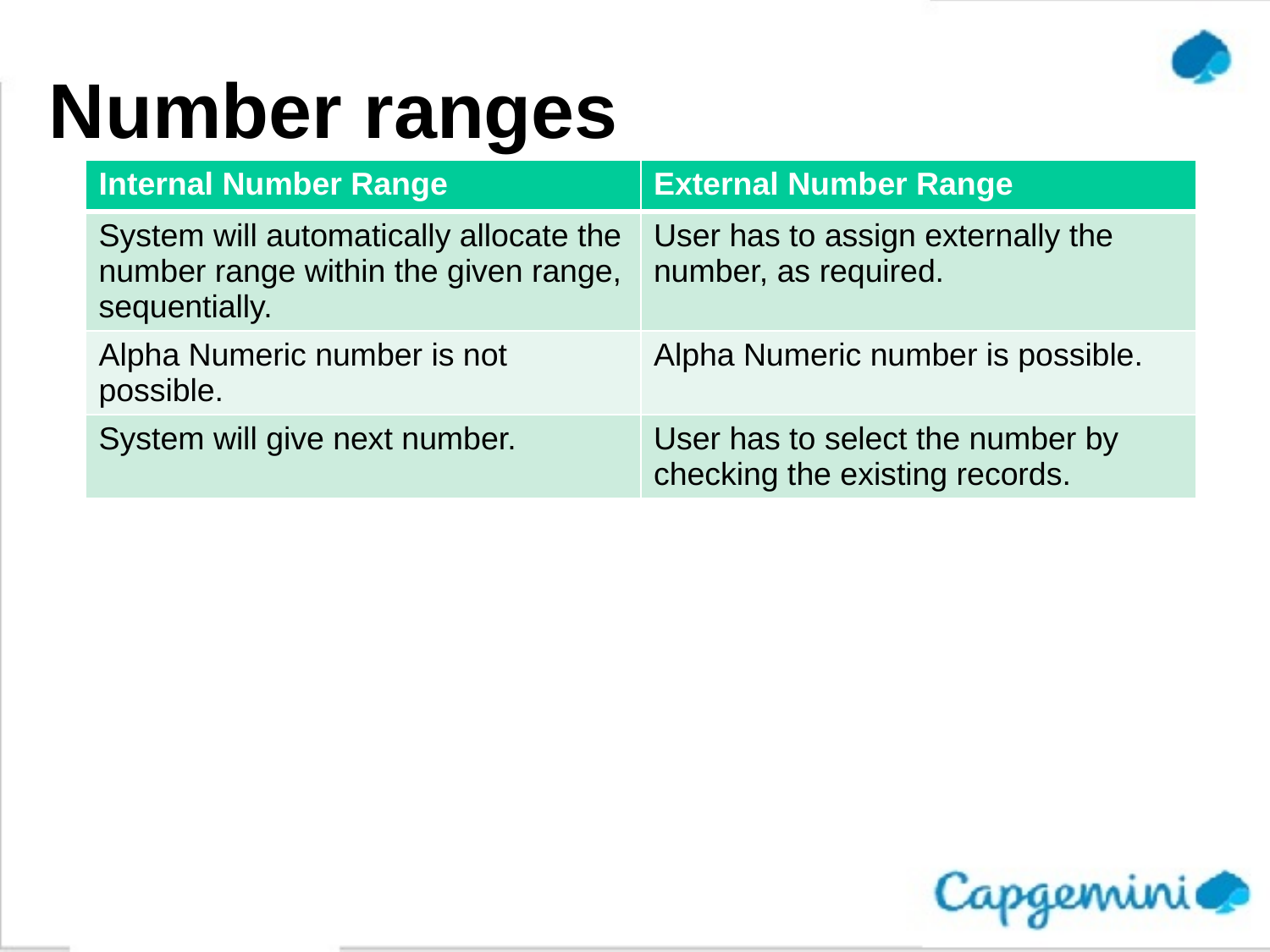

# Number ranges
| Internal Number Range | External Number Range |
| --- | --- |
| System will automatically allocate the number range within the given range, sequentially. | User has to assign externally the number, as required. |
| Alpha Numeric number is not possible. | Alpha Numeric number is possible. |
| System will give next number. | User has to select the number by checking the existing records. |